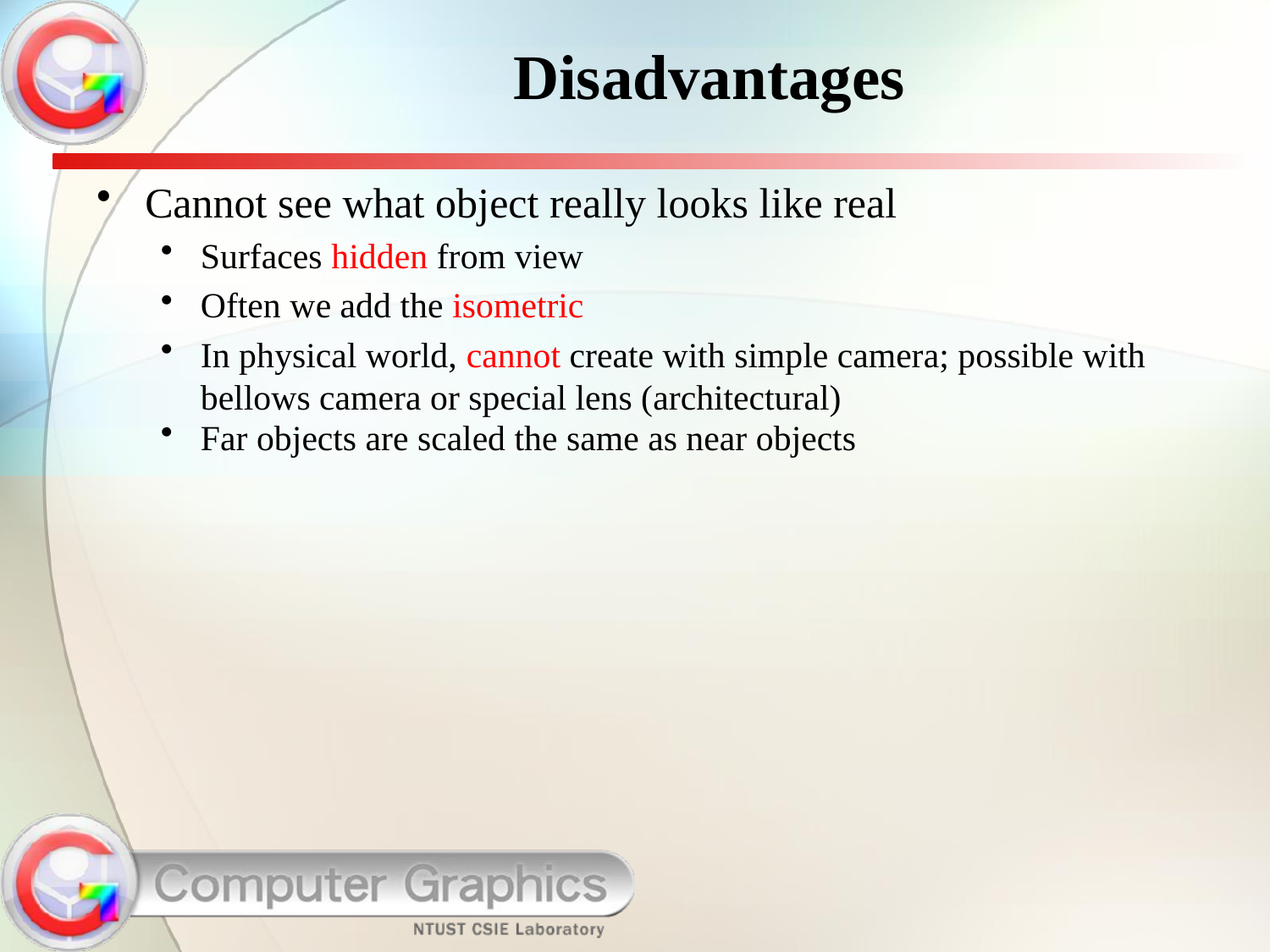

Disadvantages
Cannot see what object really looks like real
Surfaces hidden from view
Often we add the isometric
In physical world, cannot create with simple camera; possible with bellows camera or special lens (architectural)
Far objects are scaled the same as near objects